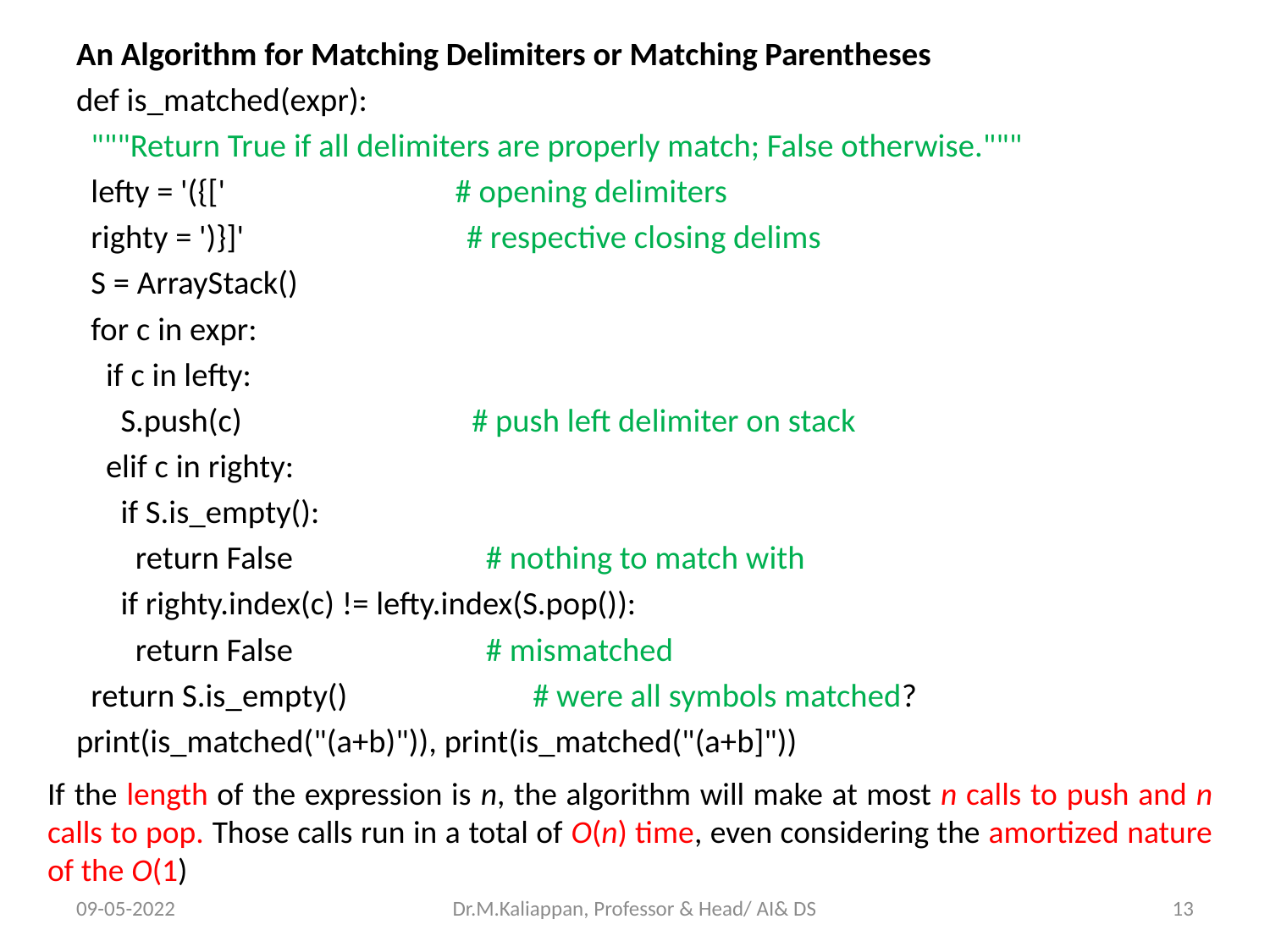

An Algorithm for Matching Delimiters or Matching Parentheses
def is_matched(expr):
  """Return True if all delimiters are properly match; False otherwise."""
  lefty = '({['                               # opening delimiters
  righty = ')}]'                              # respective closing delims
  S = ArrayStack()
  for c in expr:
    if c in lefty:
      S.push(c)                               # push left delimiter on stack
    elif c in righty:
      if S.is_empty():
        return False                          # nothing to match with
      if righty.index(c) != lefty.index(S.pop()):
        return False                          # mismatched
  return S.is_empty()                         # were all symbols matched?
print(is_matched("(a+b)")), print(is_matched("(a+b]"))

If the length of the expression is n, the algorithm will make at most n calls to push and n calls to pop. Those calls run in a total of O(n) time, even considering the amortized nature of the O(1)
09-05-2022
Dr.M.Kaliappan, Professor & Head/ AI& DS
13